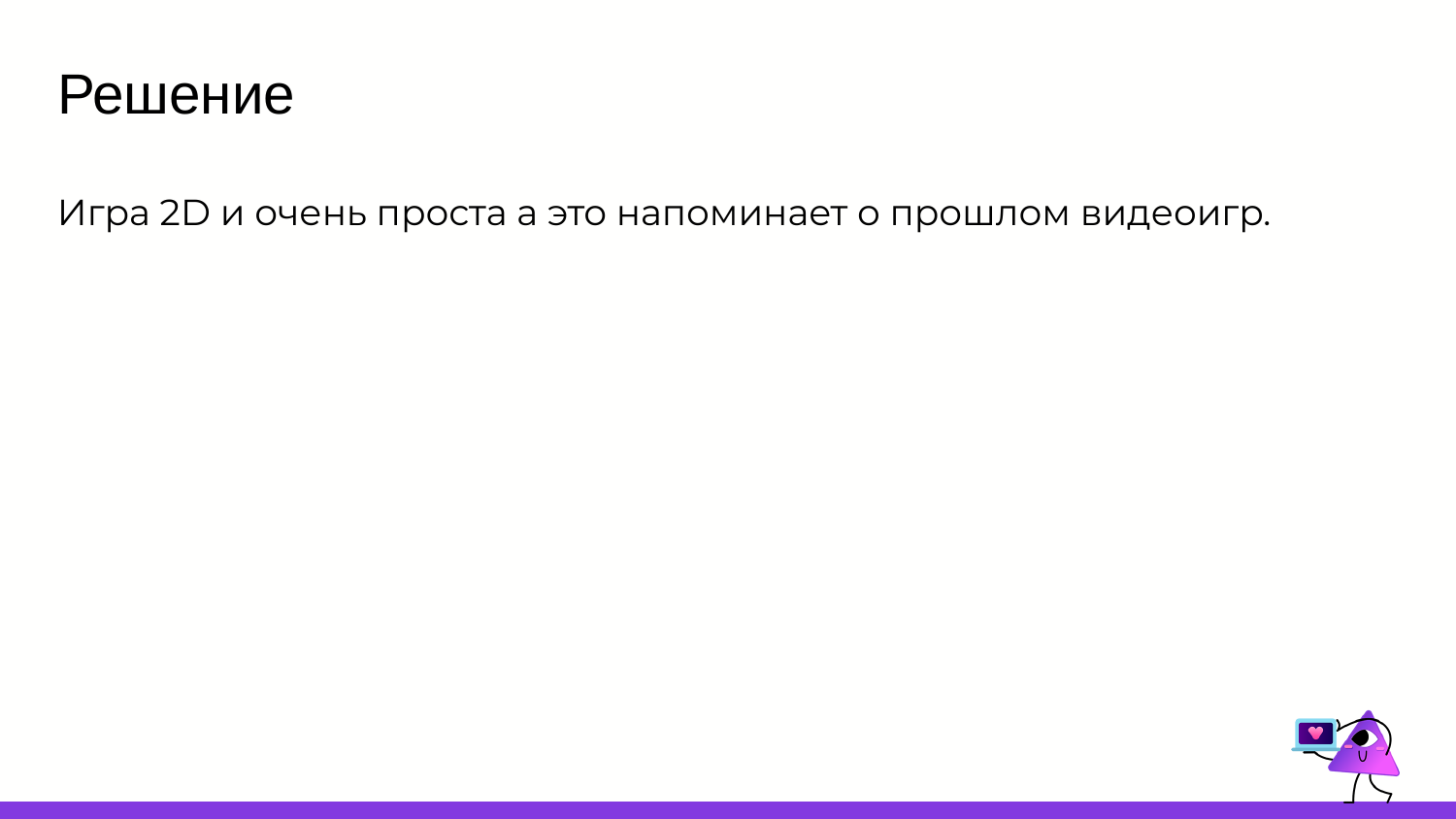

# Решение
Игра 2D и очень проста а это напоминает о прошлом видеоигр.